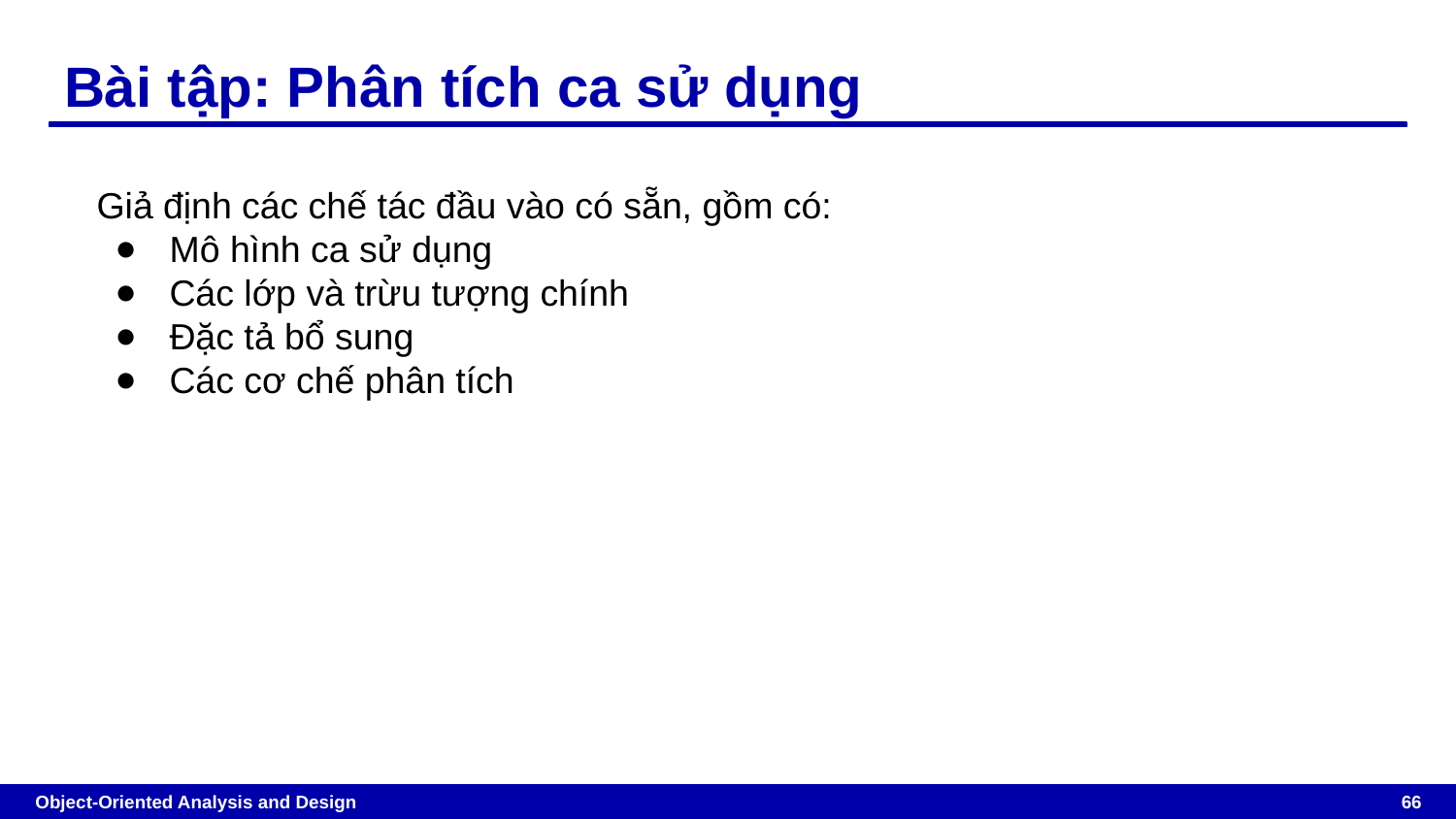

# Bài tập: Phân tích ca sử dụng

Giả định các chế tác đầu vào có sẵn, gồm có:
Mô hình ca sử dụng
Các lớp và trừu tượng chính
Đặc tả bổ sung
Các cơ chế phân tích
66
Object-Oriented Analysis and Design